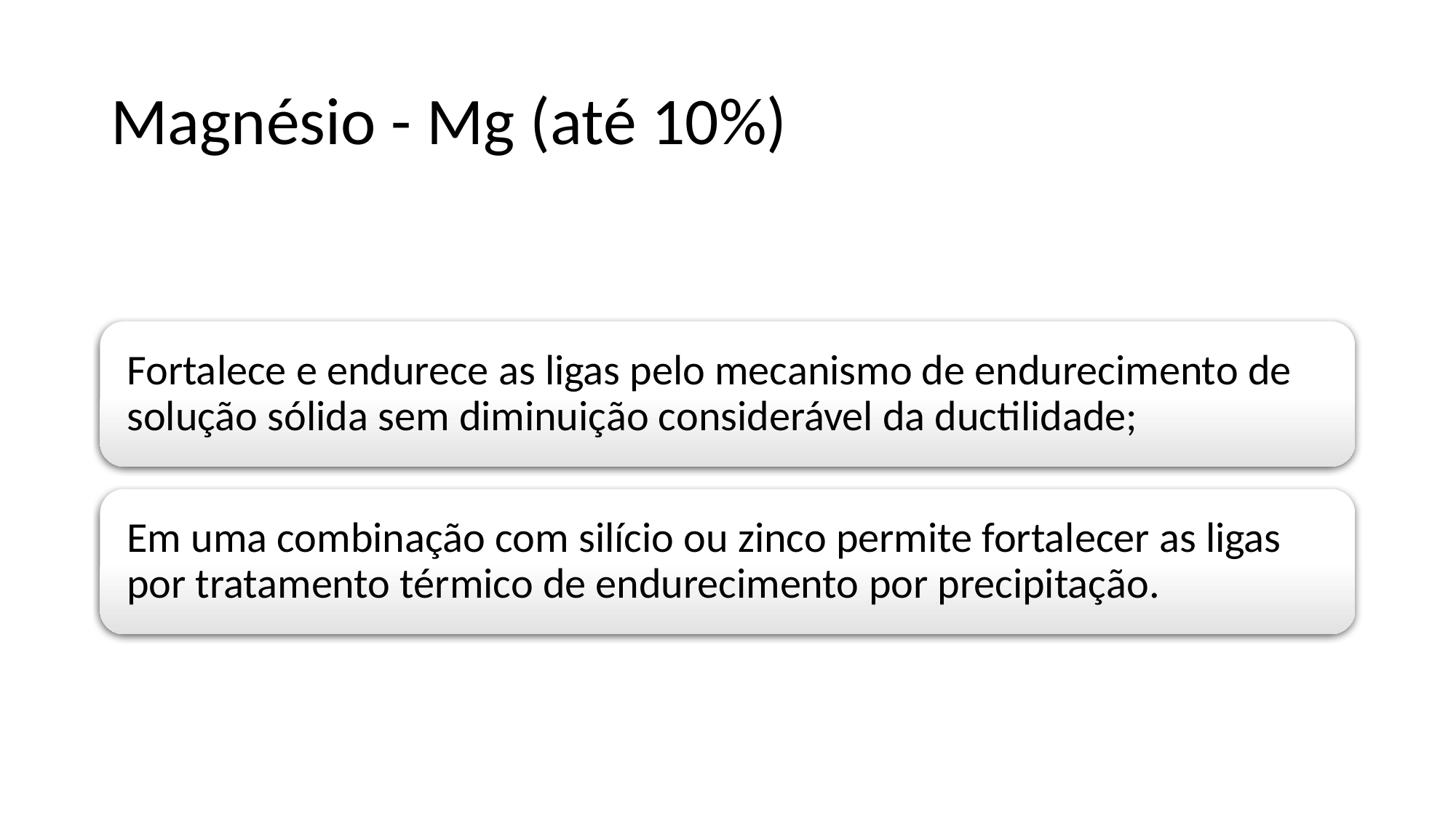

# Magnésio - Mg (até 10%)
Fortalece e endurece as ligas pelo mecanismo de endurecimento de solução sólida sem diminuição considerável da ductilidade;
Em uma combinação com silício ou zinco permite fortalecer as ligas por tratamento térmico de endurecimento por precipitação.